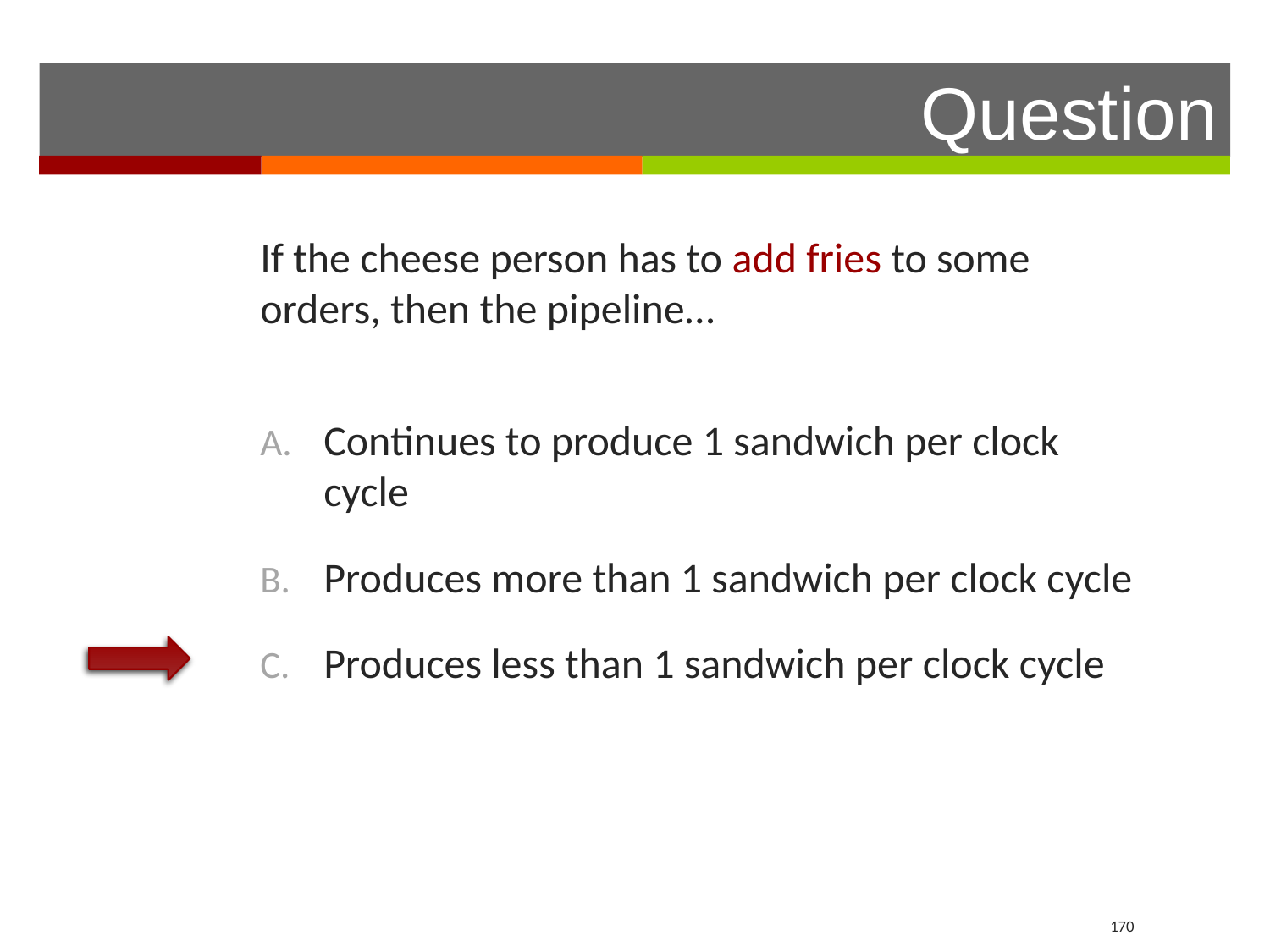

If the cheese person has to add fries to some orders, then the pipeline…

Continues to produce 1 sandwich per clock cycle
Produces more than 1 sandwich per clock cycle
Produces less than 1 sandwich per clock cycle

170